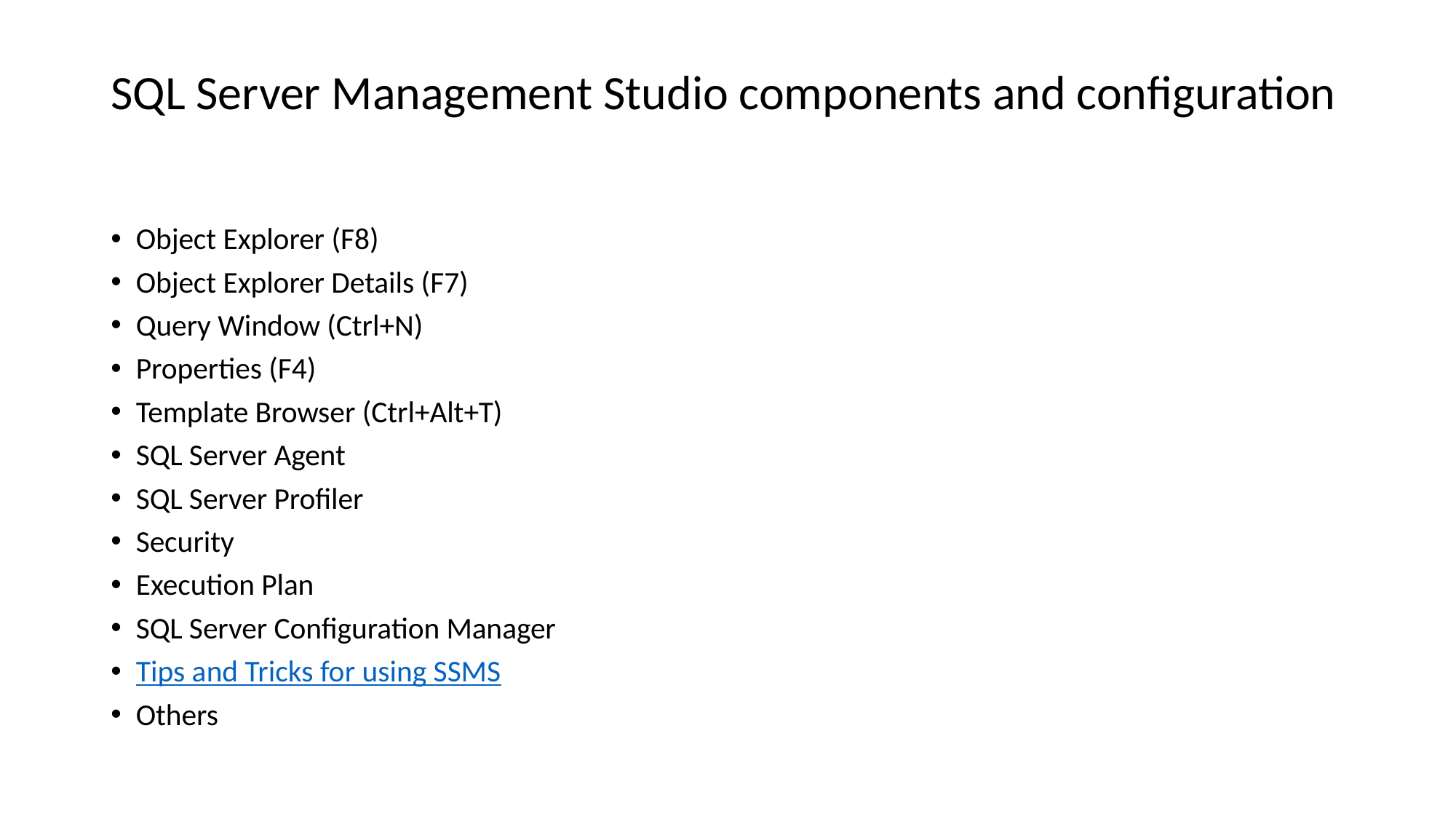

# SQL Server Management Studio components and configuration
Object Explorer (F8)
Object Explorer Details (F7)
Query Window (Ctrl+N)
Properties (F4)
Template Browser (Ctrl+Alt+T)
SQL Server Agent
SQL Server Profiler
Security
Execution Plan
SQL Server Configuration Manager
Tips and Tricks for using SSMS
Others